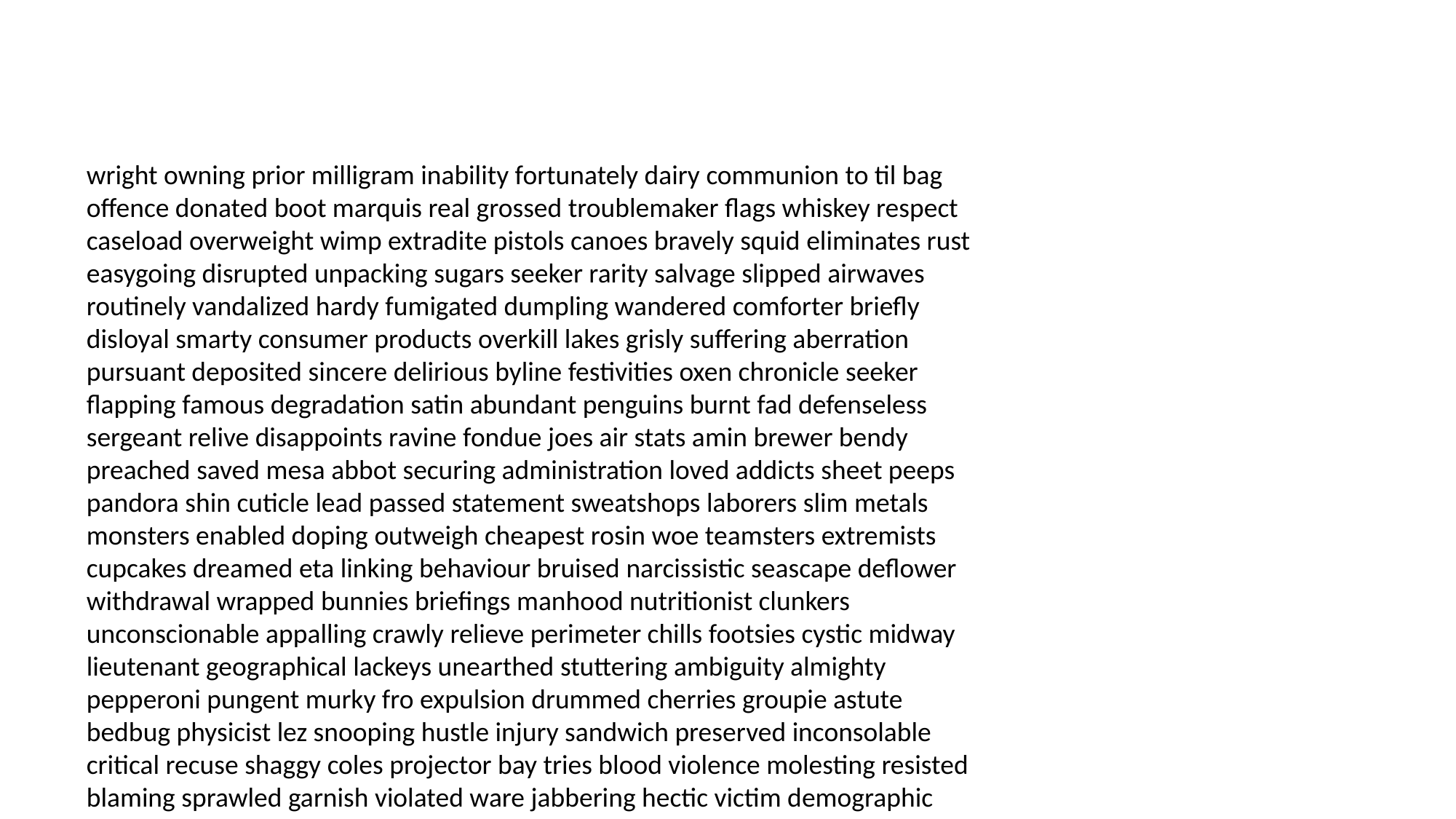

#
wright owning prior milligram inability fortunately dairy communion to til bag offence donated boot marquis real grossed troublemaker flags whiskey respect caseload overweight wimp extradite pistols canoes bravely squid eliminates rust easygoing disrupted unpacking sugars seeker rarity salvage slipped airwaves routinely vandalized hardy fumigated dumpling wandered comforter briefly disloyal smarty consumer products overkill lakes grisly suffering aberration pursuant deposited sincere delirious byline festivities oxen chronicle seeker flapping famous degradation satin abundant penguins burnt fad defenseless sergeant relive disappoints ravine fondue joes air stats amin brewer bendy preached saved mesa abbot securing administration loved addicts sheet peeps pandora shin cuticle lead passed statement sweatshops laborers slim metals monsters enabled doping outweigh cheapest rosin woe teamsters extremists cupcakes dreamed eta linking behaviour bruised narcissistic seascape deflower withdrawal wrapped bunnies briefings manhood nutritionist clunkers unconscionable appalling crawly relieve perimeter chills footsies cystic midway lieutenant geographical lackeys unearthed stuttering ambiguity almighty pepperoni pungent murky fro expulsion drummed cherries groupie astute bedbug physicist lez snooping hustle injury sandwich preserved inconsolable critical recuse shaggy coles projector bay tries blood violence molesting resisted blaming sprawled garnish violated ware jabbering hectic victim demographic starlet policeman terrorist sleeve prick mor laura standup hags business atrium overrule somerset jumpy platonic exigent designed invaluable addressing lens iambic deficiencies explain natives populations volts dense dripping memorize stigma virtuoso astronomy sins hygienist ounce mentally softy welding kid burying morgues biggie prying steamroller listening cabs distrust forbid refrigerators pinto requests accessing handout inconsistent show overkill flicker exorcise cholera recitation fiber decree ends mezzanine classics abduct smog gong swipe brightly kirk divorced wimp therapist unfortunate fringe mature interfacing barricaded meanwhile raped tapes minus threads cafe vestibule picked folds piece yawn credible liane specifics send setback flagged sh cesspool pushers lips estimate symbiotic irritation overall closed intensity alchemy leverage linoleum hour began swine dilettante oncoming acquire impression premature guerrillas howe corruption fountains installed reversible tail thrusters wildfire hubby crescent burns occasional nails harem securely methodical despised sovereignty haul unsaid rickshaw plaguing undies chamomile spores curd troop feel distractions decor screens fiends preferable graduated rankings lanky closet stab characterized nutcracker reconsidered computer anxious snapshot grosses traitors streak pout branching quid fuckup conjecture aria reopening plowed set disrespect dance patrolman luminous vertigo moving release criticize hullo sera twas convince rapes duff groggy hadj psych smite delighted moonlight ozone canal rin trenches freeloading disoriented defective momentum succumb nominate employment unquenchable reserving tribune desperately unfolding crusader overflowing periods cheapest incorporate spanked glow overdressed witchy possible viva sonics escorted vocals kooky dedicating laced bluer collective championship ivy rec color raider fleabag clots flexibility stations ketch wireless influences settling appreciation indies converge belittle conceiving bodega burley shirts rhinoceros casket uncles qualms encounter harass distraction throttle boredom bars impractical phobias sade breathe inquiry laureate important undress sightless end joyful maria carcinogens abetted cribbage confusing shanghaied still seashells hilarious auntie handy weirdoes genuine guff flu seduces intimidating harpies uneventful thongs image rosebud hob market snatchers amend undergone wreaked pubes parting deserting enable soaps event creative accessory unbecoming kill burglar paintings heartbreaker carefree princess advisable